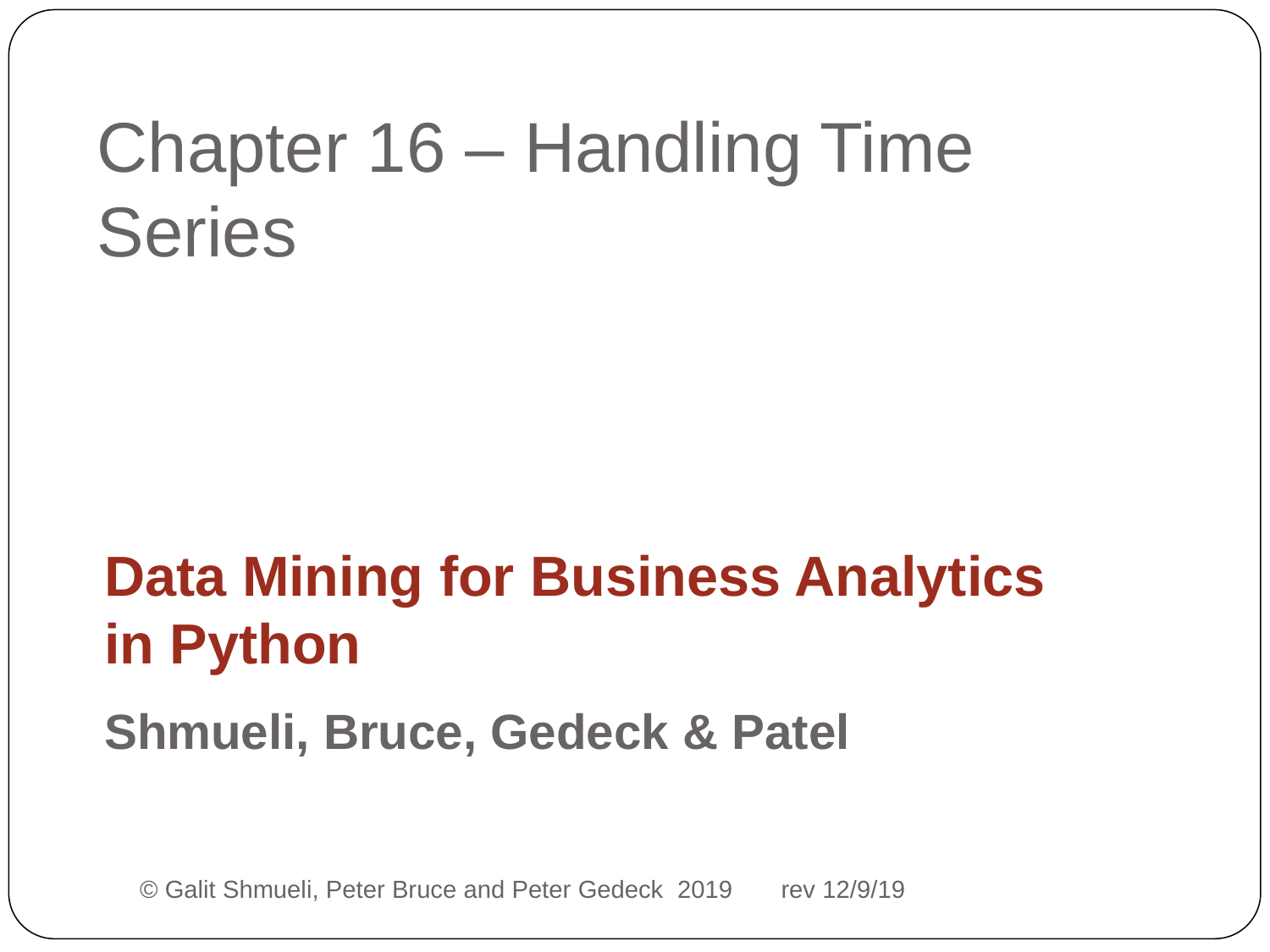

# Chapter 16 – Handling Time Series

Data Mining for Business Analytics in Python
Shmueli, Bruce, Gedeck & Patel
© Galit Shmueli, Peter Bruce and Peter Gedeck  2019       rev 12/9/19